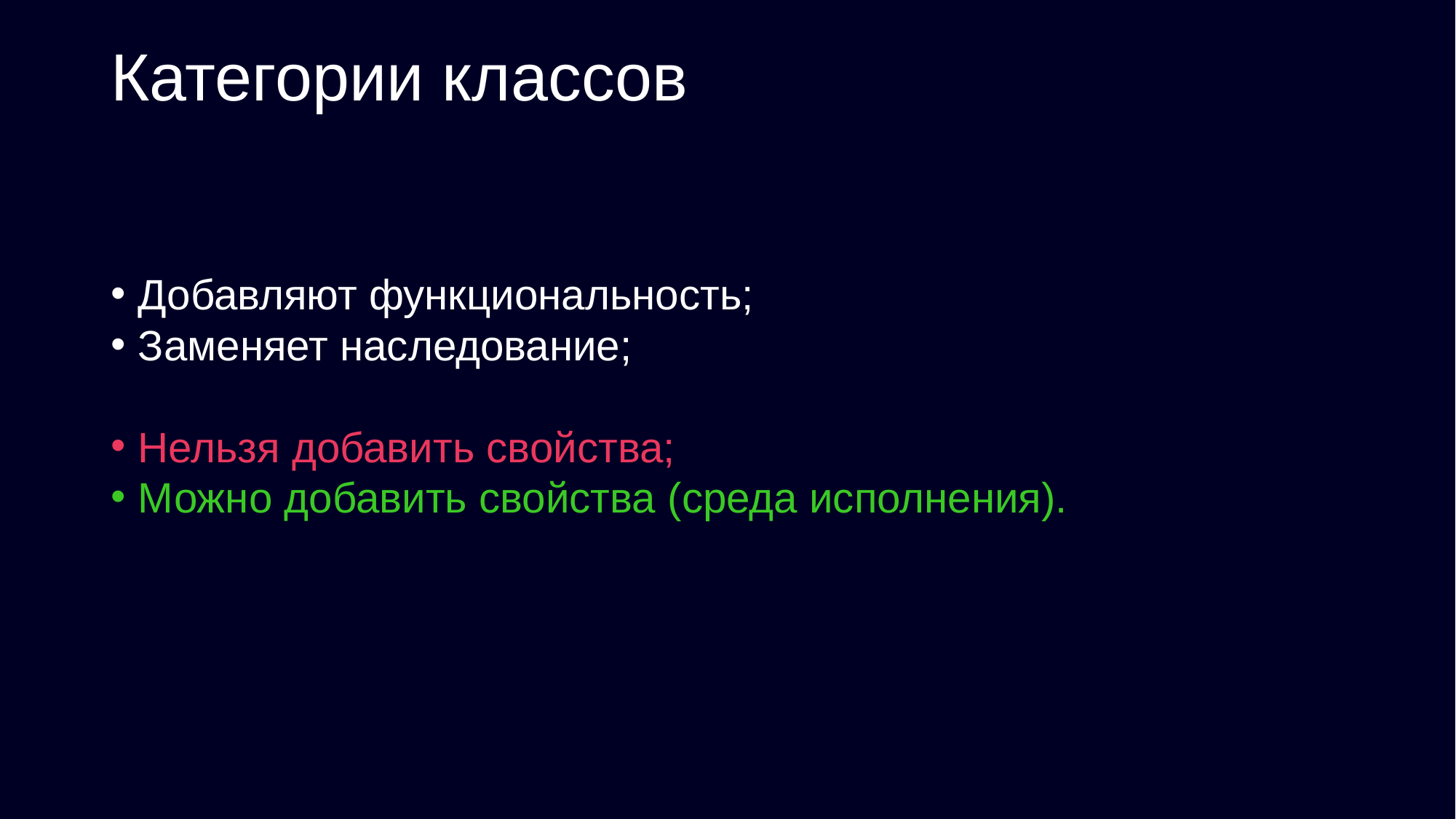

# Категории классов
Добавляют функциональность;
Заменяет наследование;

Нельзя добавить свойства;
Можно добавить свойства (среда исполнения).